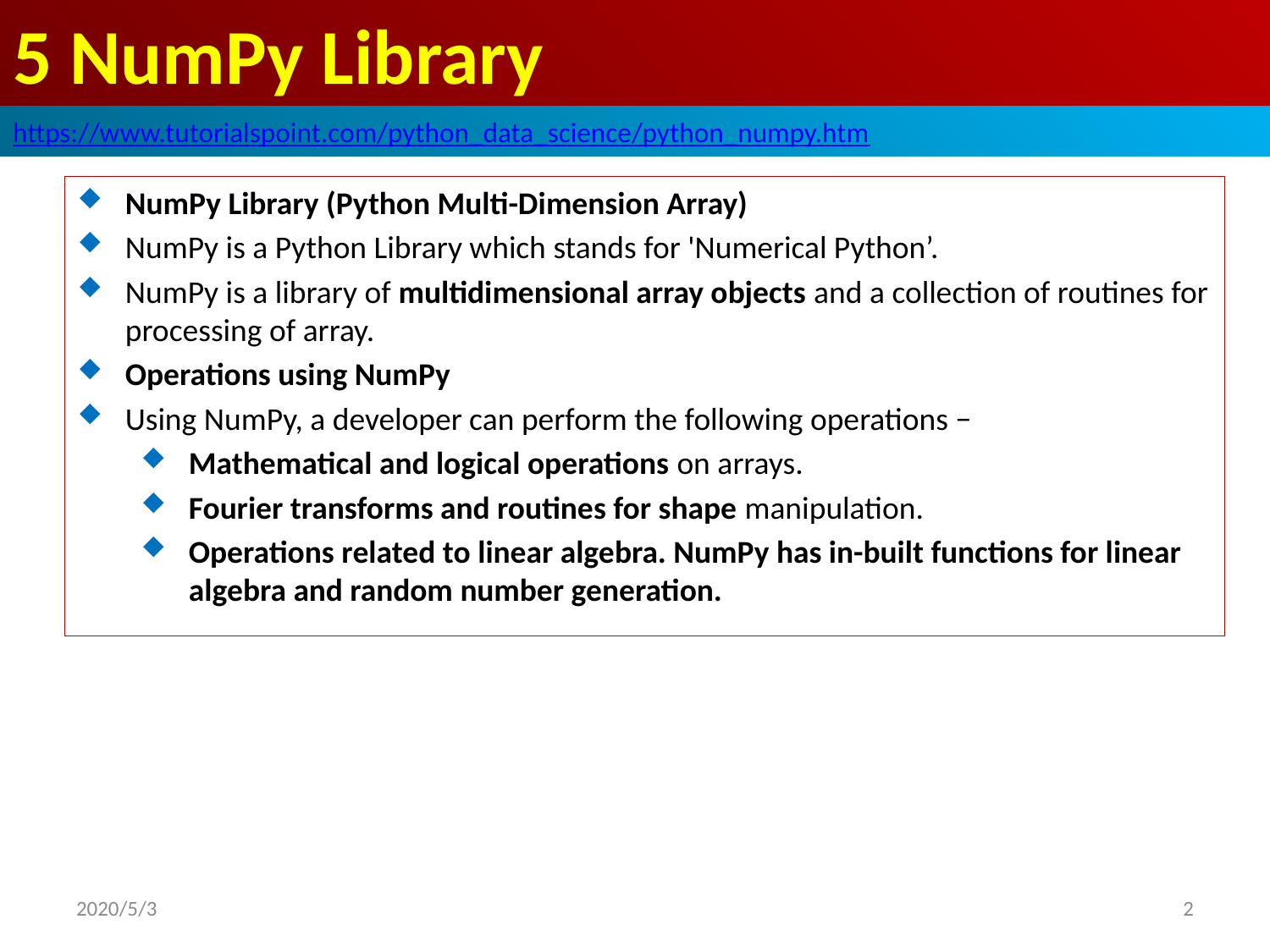

# 5 NumPy Library
https://www.tutorialspoint.com/python_data_science/python_numpy.htm
NumPy Library (Python Multi-Dimension Array)
NumPy is a Python Library which stands for 'Numerical Python’.
NumPy is a library of multidimensional array objects and a collection of routines for processing of array.
Operations using NumPy
Using NumPy, a developer can perform the following operations −
Mathematical and logical operations on arrays.
Fourier transforms and routines for shape manipulation.
Operations related to linear algebra. NumPy has in-built functions for linear algebra and random number generation.

2020/5/3
2